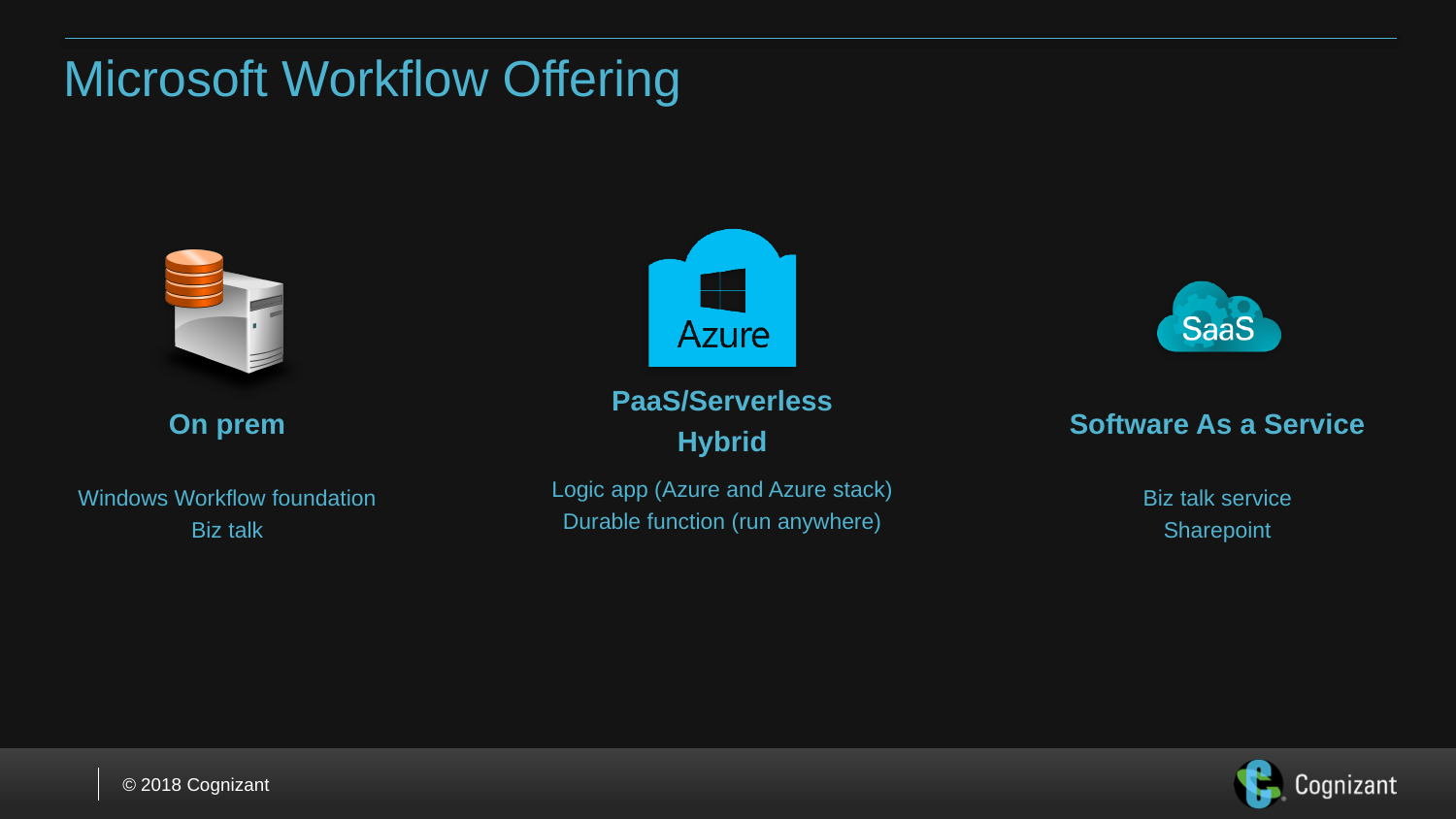

# Microsoft Workflow Offering
On prem
Windows Workflow foundation
Biz talk
PaaS/Serverless
Hybrid
Logic app (Azure and Azure stack)
Durable function (run anywhere)
Software As a Service
Biz talk service
Sharepoint